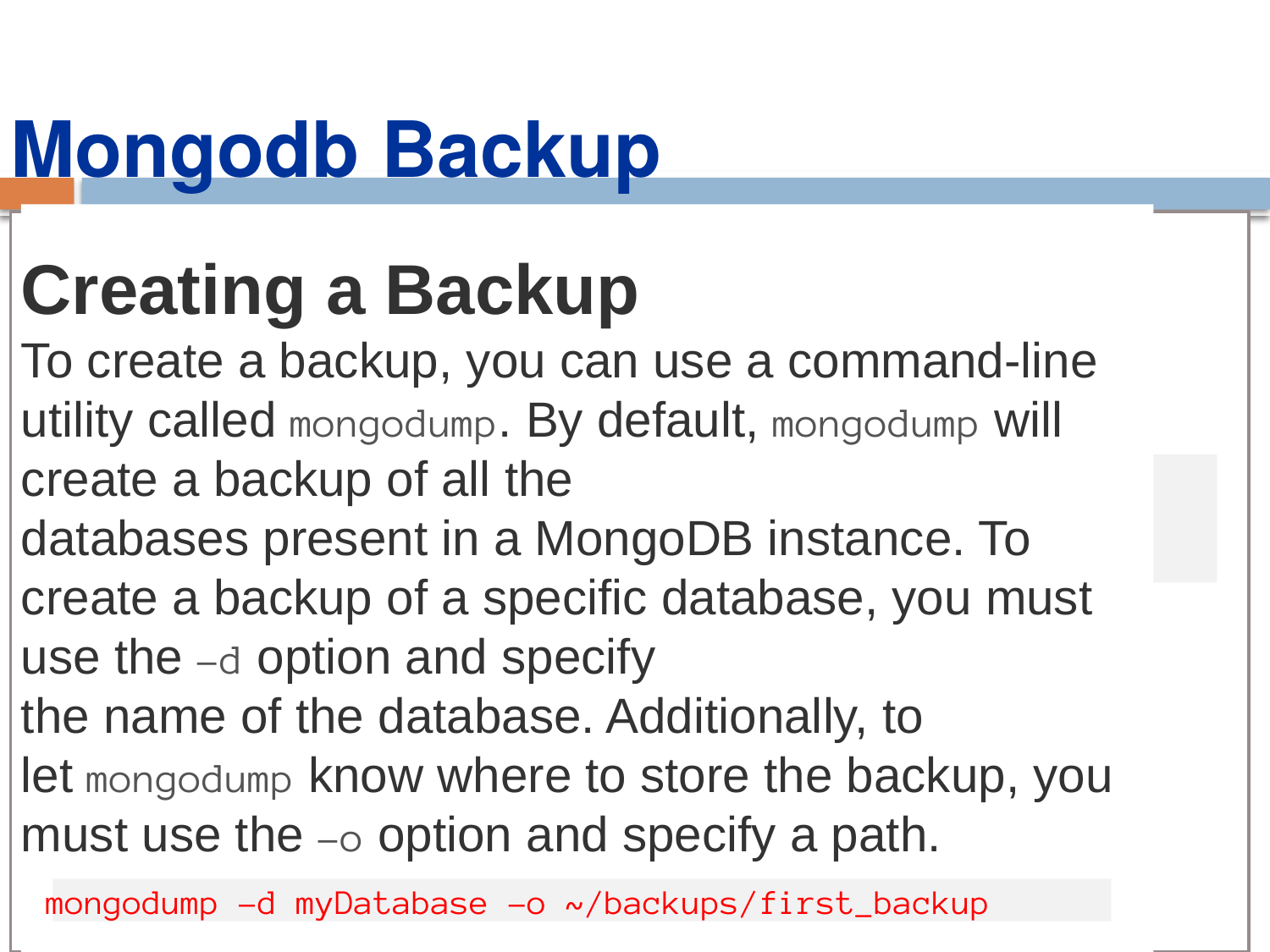

# Mongodb Backup
Creating a Backup
To create a backup, you can use a command-line utility called mongodump. By default, mongodump will create a backup of all the
databases present in a MongoDB instance. To create a backup of a specific database, you must use the -d option and specify
the name of the database. Additionally, to let mongodump know where to store the backup, you must use the -o option and specify a path.

mongodump -d myDatabase -o ~/backups/first_backup